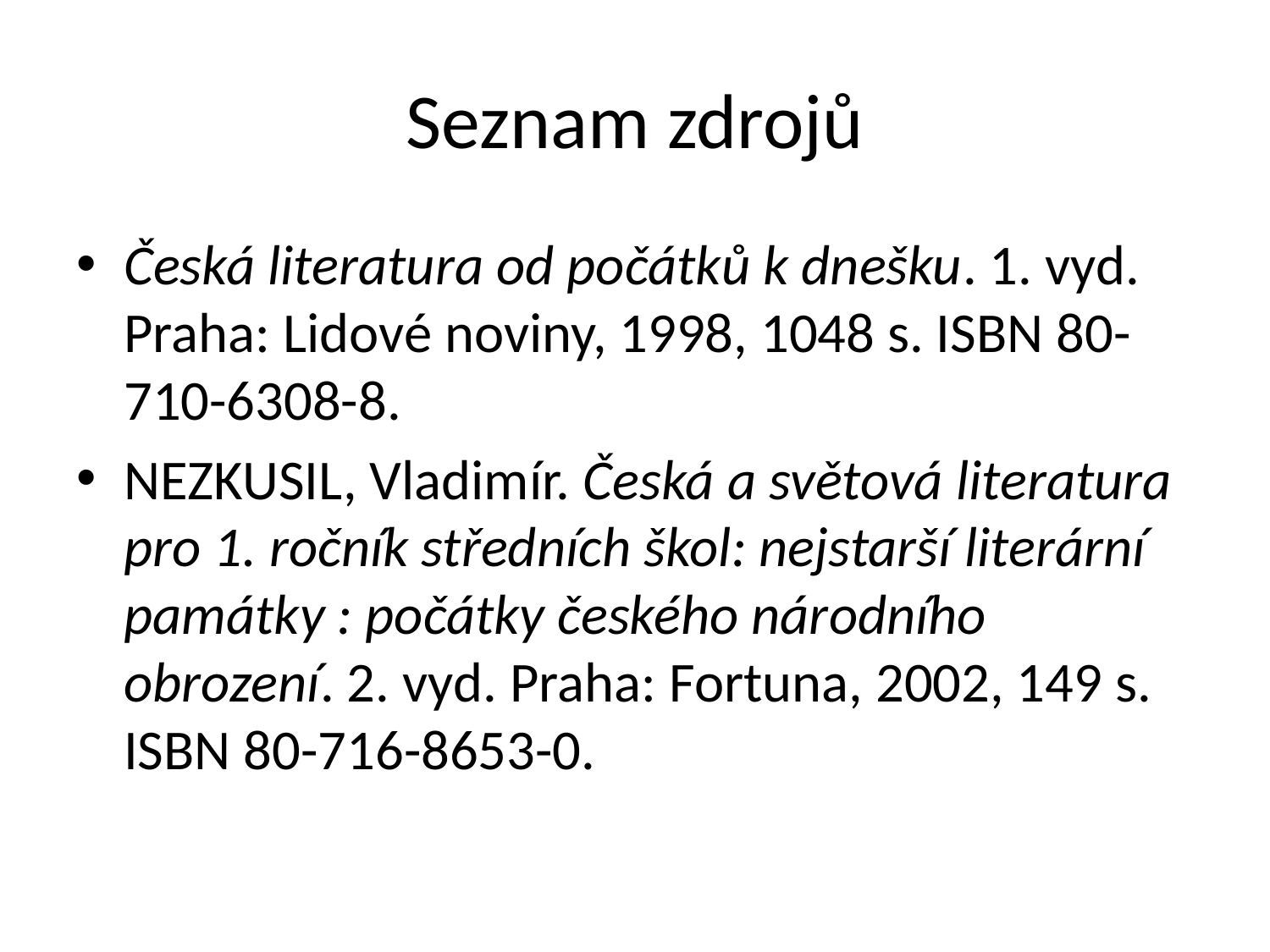

# Seznam zdrojů
Česká literatura od počátků k dnešku. 1. vyd. Praha: Lidové noviny, 1998, 1048 s. ISBN 80-710-6308-8.
NEZKUSIL, Vladimír. Česká a světová literatura pro 1. ročník středních škol: nejstarší literární památky : počátky českého národního obrození. 2. vyd. Praha: Fortuna, 2002, 149 s. ISBN 80-716-8653-0.